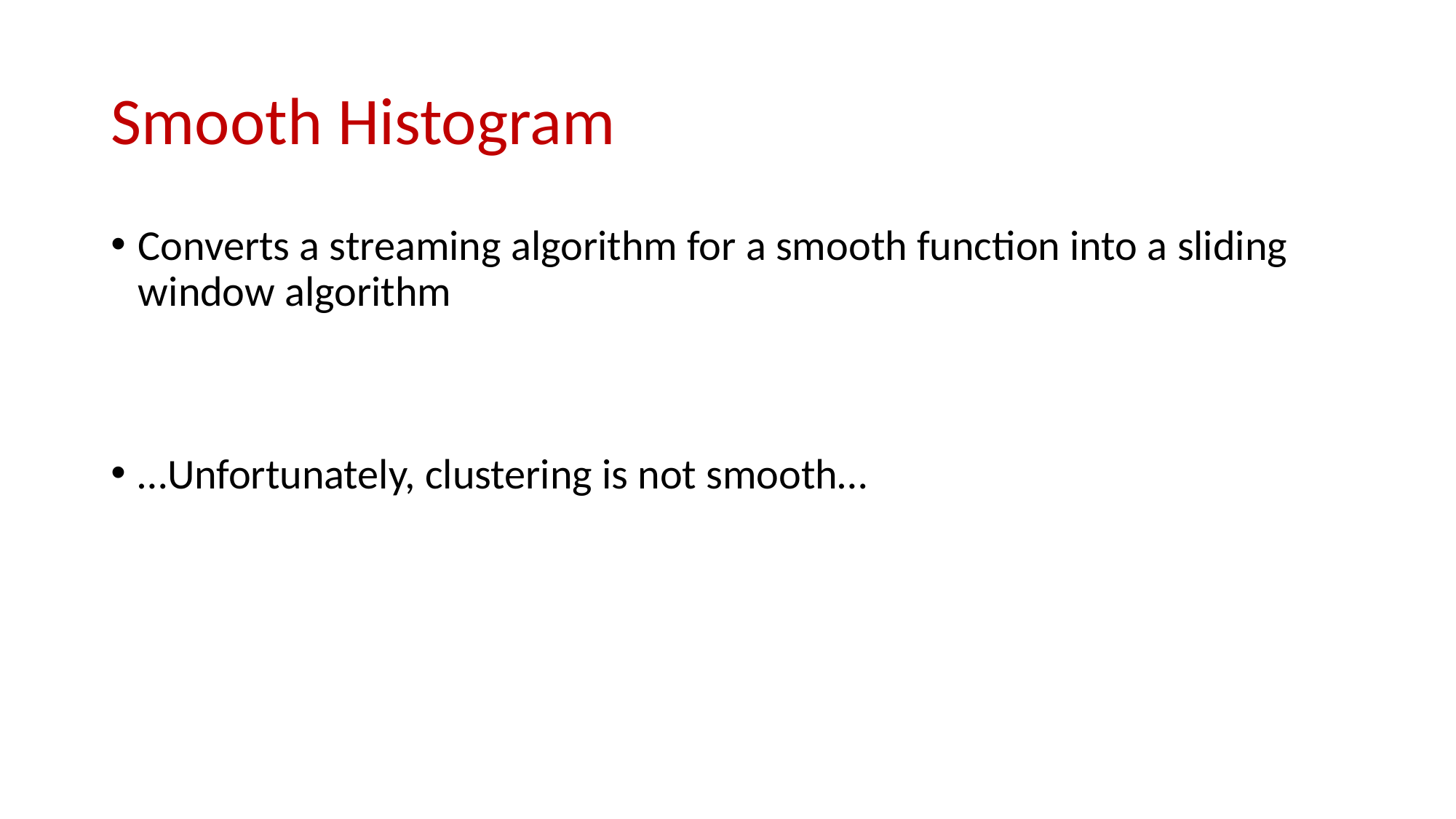

# Smooth Histogram
Converts a streaming algorithm for a smooth function into a sliding window algorithm

…Unfortunately, clustering is not smooth…